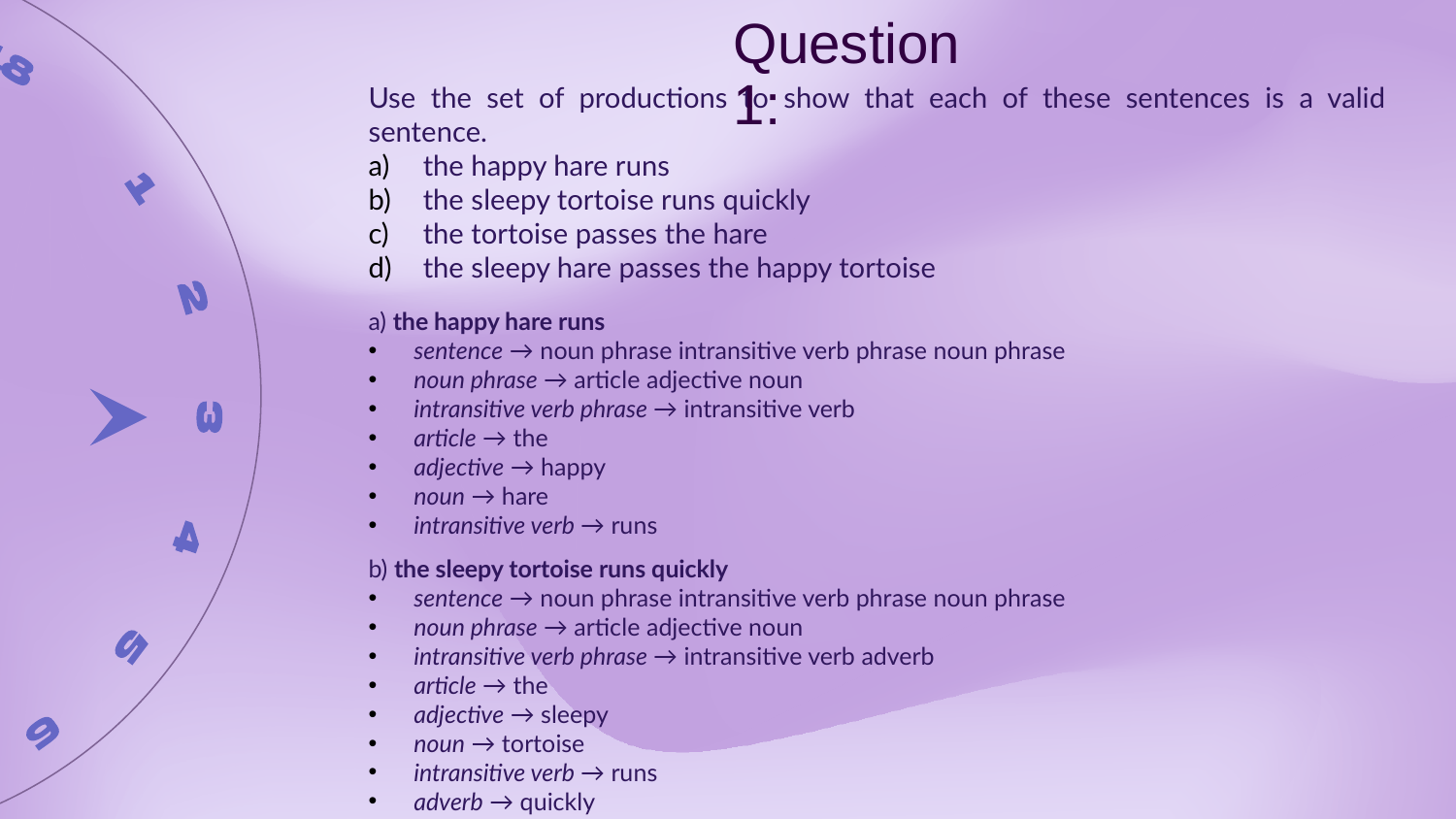

Question 1:

Use the set of productions to show that each of these sentences is a valid sentence.
the happy hare runs
the sleepy tortoise runs quickly
the tortoise passes the hare
the sleepy hare passes the happy tortoise
a) the happy hare runs
sentence → noun phrase intransitive verb phrase noun phrase
noun phrase → article adjective noun
intransitive verb phrase → intransitive verb
article → the
adjective → happy
noun → hare
intransitive verb → runs

b) the sleepy tortoise runs quickly
sentence → noun phrase intransitive verb phrase noun phrase
noun phrase → article adjective noun
intransitive verb phrase → intransitive verb adverb
article → the
adjective → sleepy
noun → tortoise
intransitive verb → runs
adverb → quickly